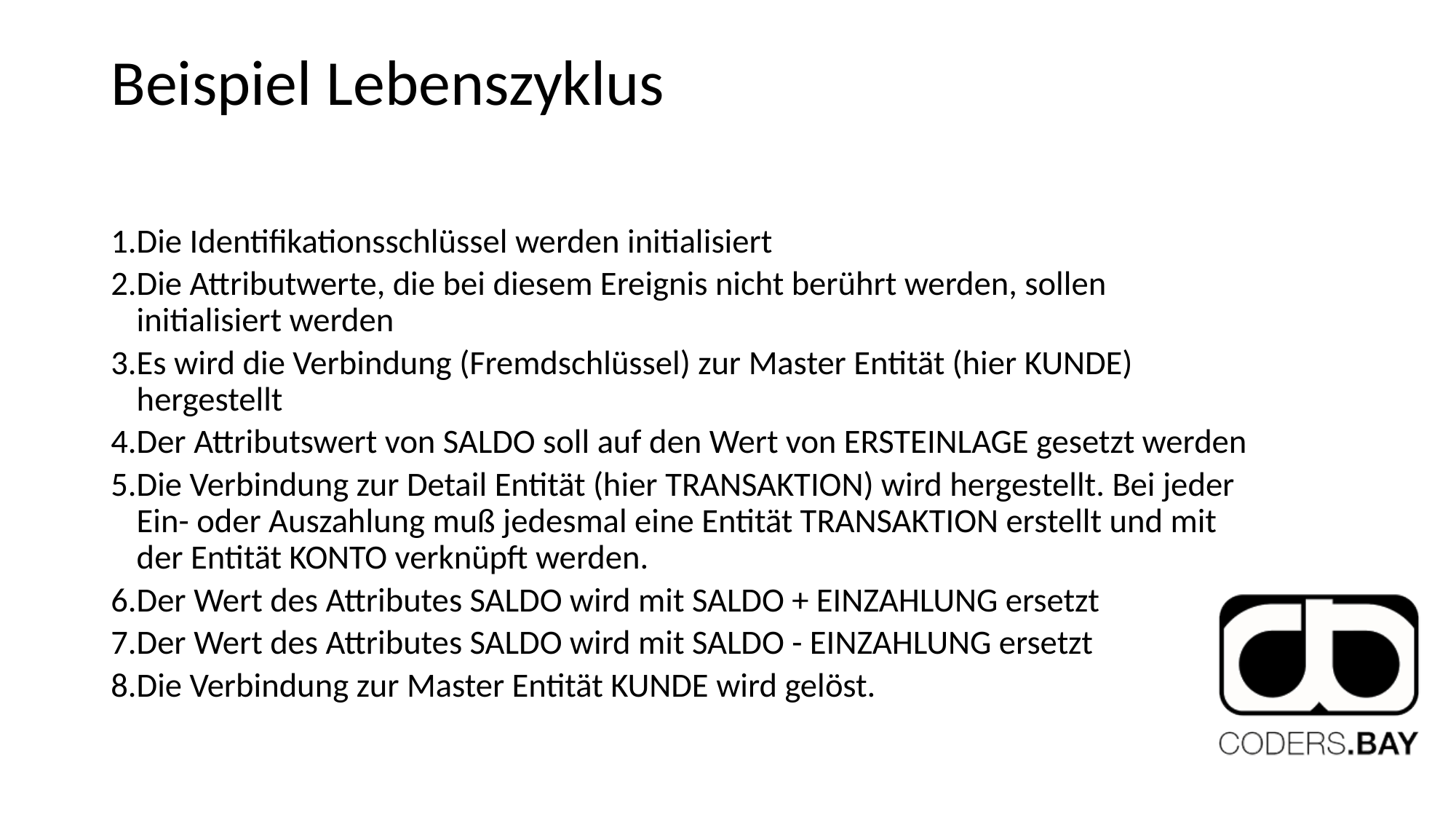

# Beispiel Lebenszyklus
Die Identifikationsschlüssel werden initialisiert
Die Attributwerte, die bei diesem Ereignis nicht berührt werden, sollen initialisiert werden
Es wird die Verbindung (Fremdschlüssel) zur Master Entität (hier KUNDE) hergestellt
Der Attributswert von SALDO soll auf den Wert von ERSTEINLAGE gesetzt werden
Die Verbindung zur Detail Entität (hier TRANSAKTION) wird hergestellt. Bei jeder Ein- oder Auszahlung muß jedesmal eine Entität TRANSAKTION erstellt und mit der Entität KONTO verknüpft werden.
Der Wert des Attributes SALDO wird mit SALDO + EINZAHLUNG ersetzt
Der Wert des Attributes SALDO wird mit SALDO - EINZAHLUNG ersetzt
Die Verbindung zur Master Entität KUNDE wird gelöst.